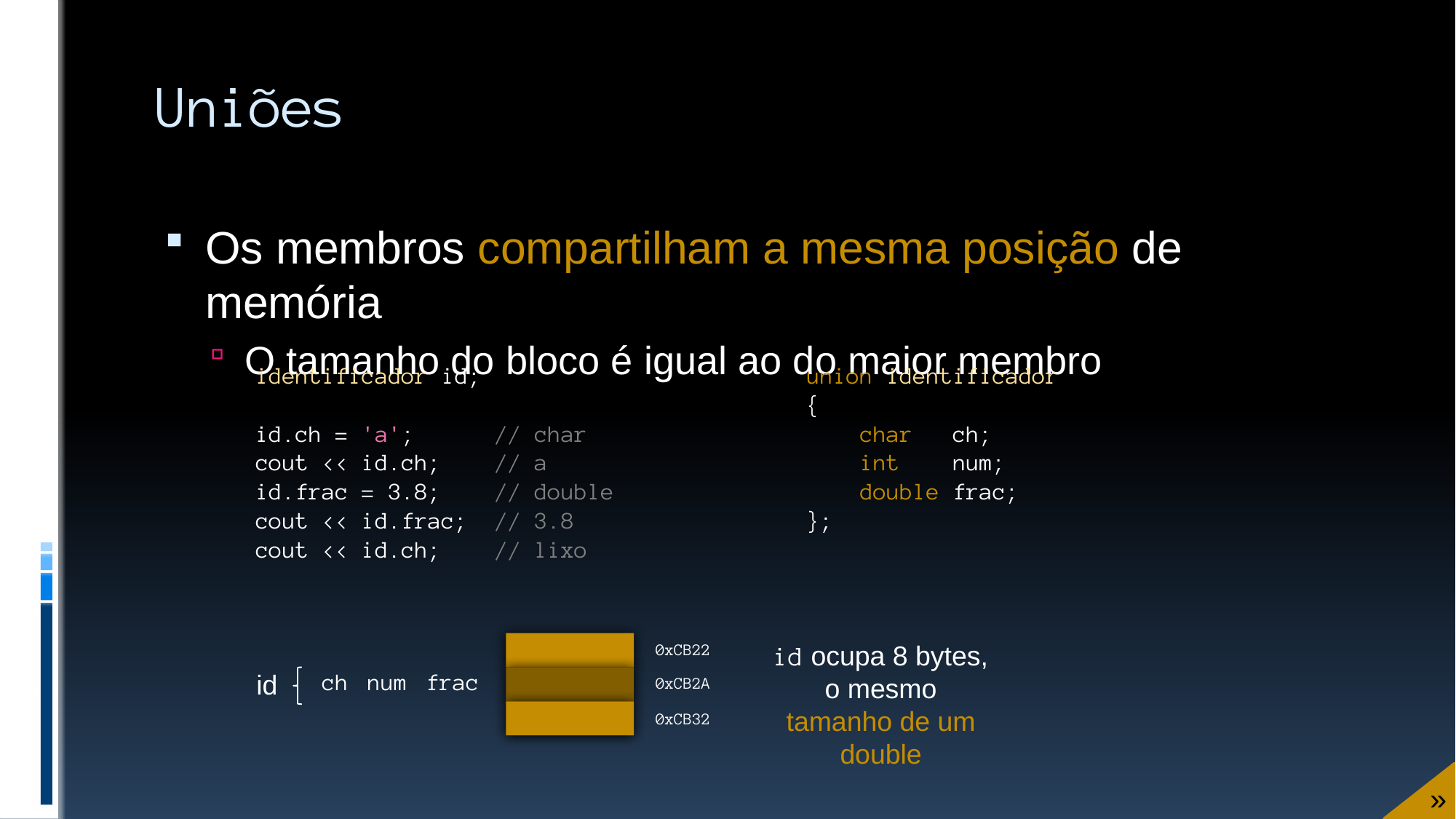

# Uniões
Os membros compartilham a mesma posição de memória
O tamanho do bloco é igual ao do maior membro
identificador id;

id.ch = 'a';      // char
cout << id.ch;    // a
id.frac = 3.8;    // double
cout << id.frac;  // 3.8
cout << id.ch;    // lixo
union identificador
{
    char   ch;
    int    num;
    double frac;
};

0xCB22
id ocupa 8 bytes, o mesmo tamanho de um double
ch
num
frac
id

0xCB2A

0xCB32

»